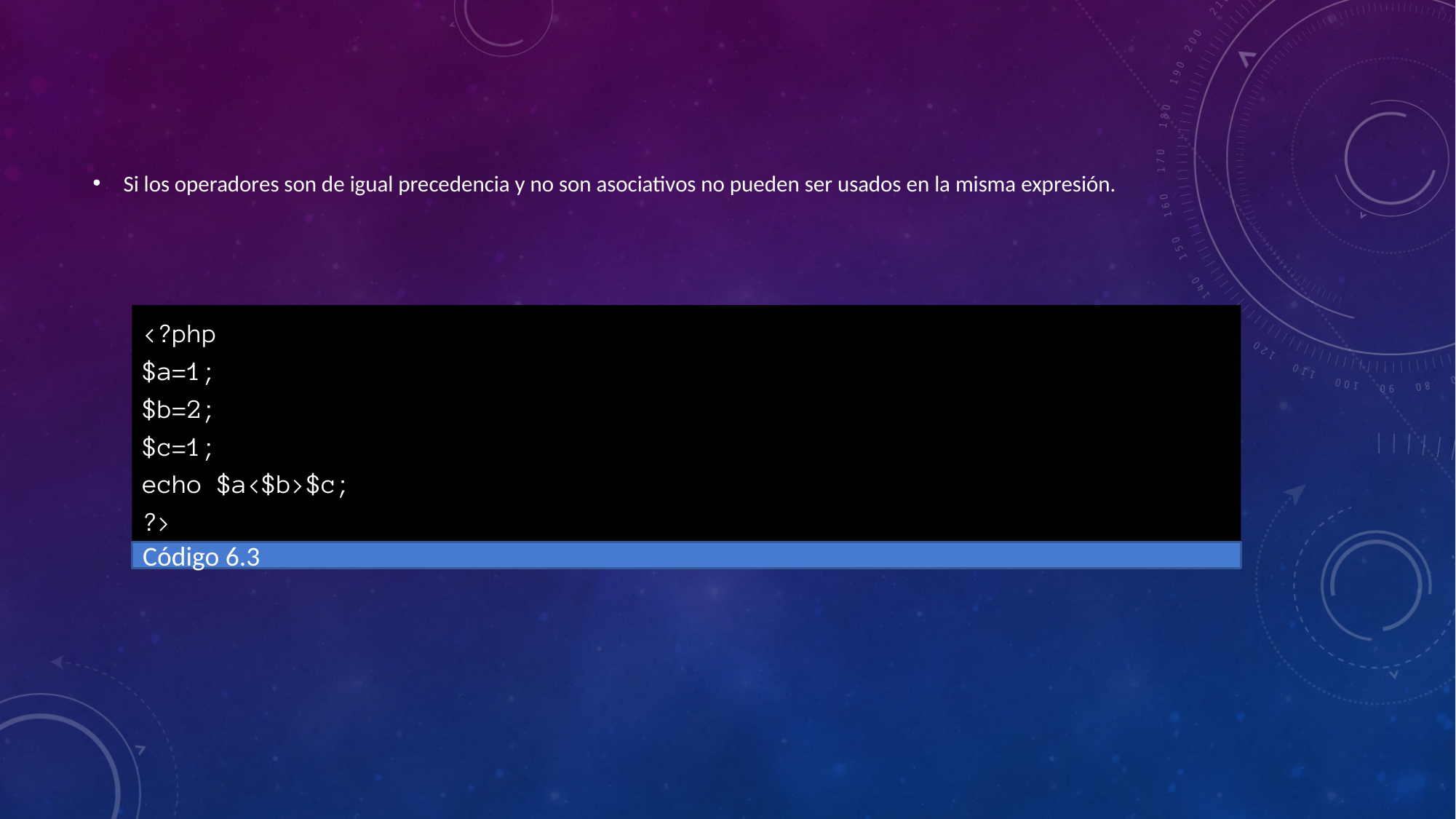

Si los operadores son de igual precedencia y no son asociativos no pueden ser usados en la misma expresión.
<?php
$a=1;
$b=2;
$c=1;
echo $a<$b>$c;
?>
Código 6.3